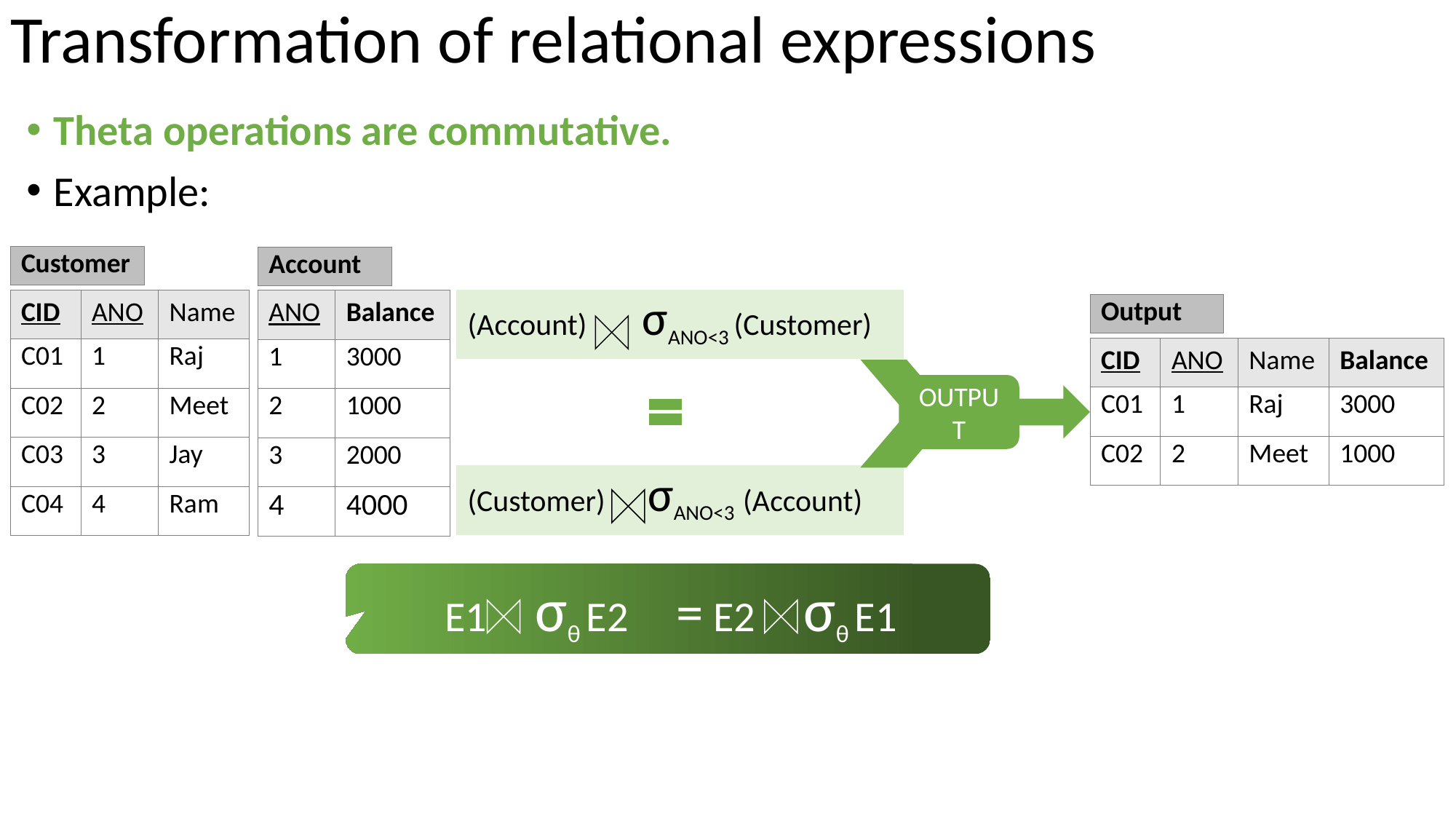

Transformation of relational expressions
Theta operations are commutative.
Example:
| Customer |
| --- |
| Account |
| --- |
| (Account) σANO<3 (Customer) |
| --- |
| CID | ANO | Name |
| --- | --- | --- |
| C01 | 1 | Raj |
| C02 | 2 | Meet |
| C03 | 3 | Jay |
| C04 | 4 | Ram |
| ANO | Balance |
| --- | --- |
| 1 | 3000 |
| 2 | 1000 |
| 3 | 2000 |
| 4 | 4000 |
| Output |
| --- |

| CID | ANO | Name | Balance |
| --- | --- | --- | --- |
| C01 | 1 | Raj | 3000 |
| C02 | 2 | Meet | 1000 |

OUTPUT

| (Customer) σANO<3 (Account) |
| --- |

 E1     σθ E2     = E2     σθ E1